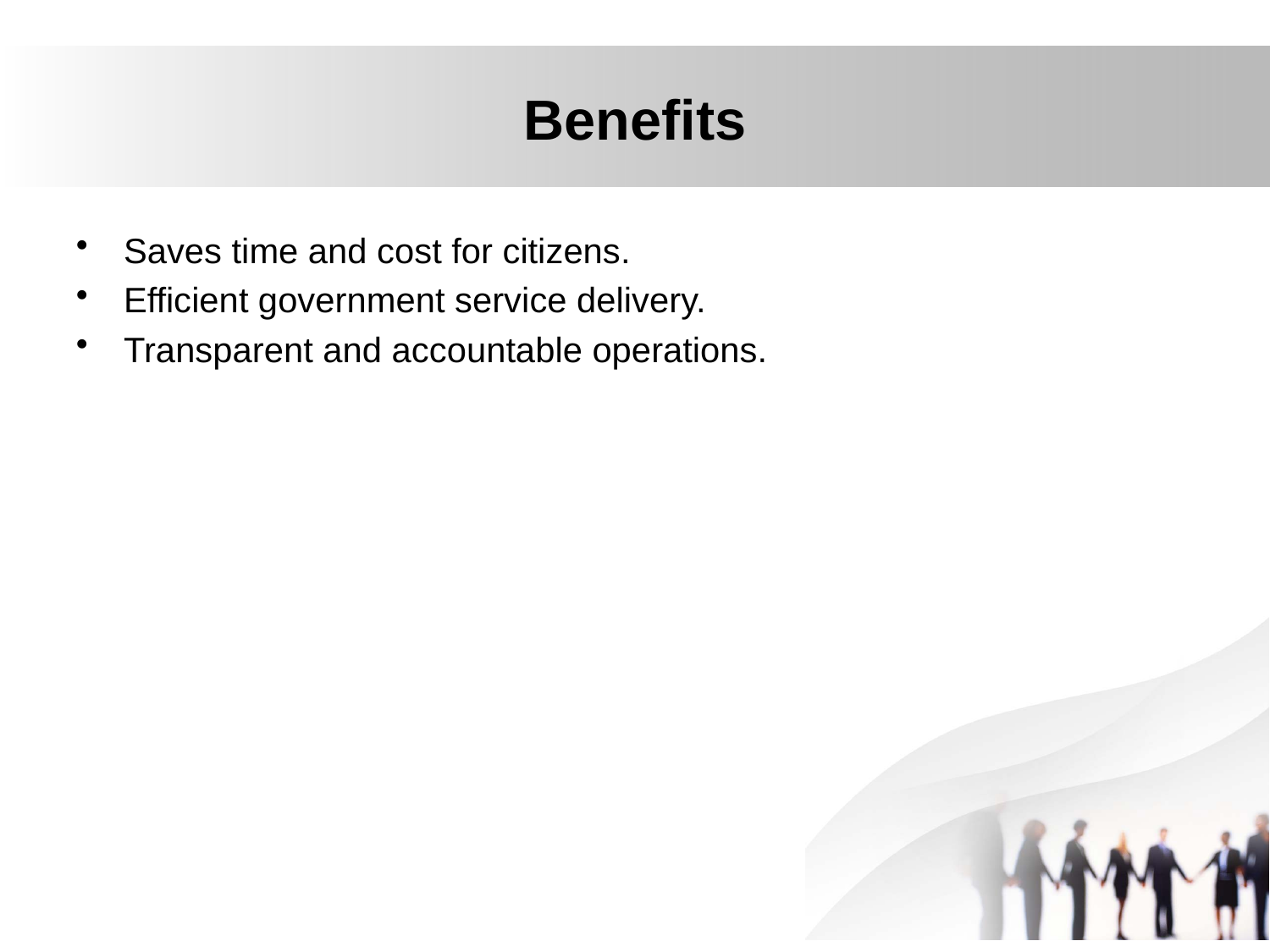

# Benefits
Saves time and cost for citizens.
Efficient government service delivery.
Transparent and accountable operations.